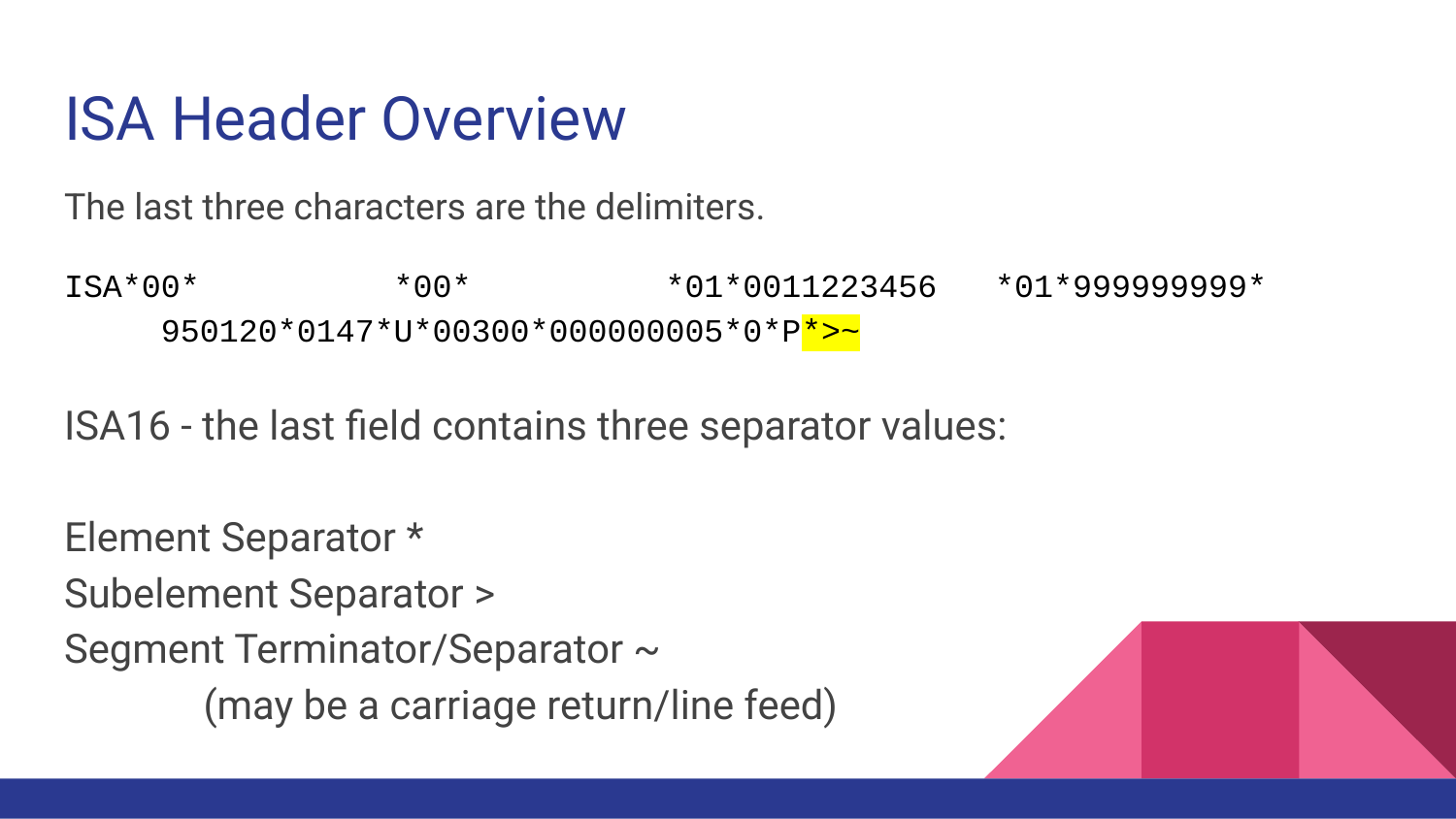

# ISA Header Overview
The last three characters are the delimiters.
ISA*00*          *00*          *01*0011223456   *01*999999999*
     950120*0147*U*00300*000000005*0*P*>~
ISA16 - the last field contains three separator values:
Element Separator *
Subelement Separator >
Segment Terminator/Separator ~
              (may be a carriage return/line feed)